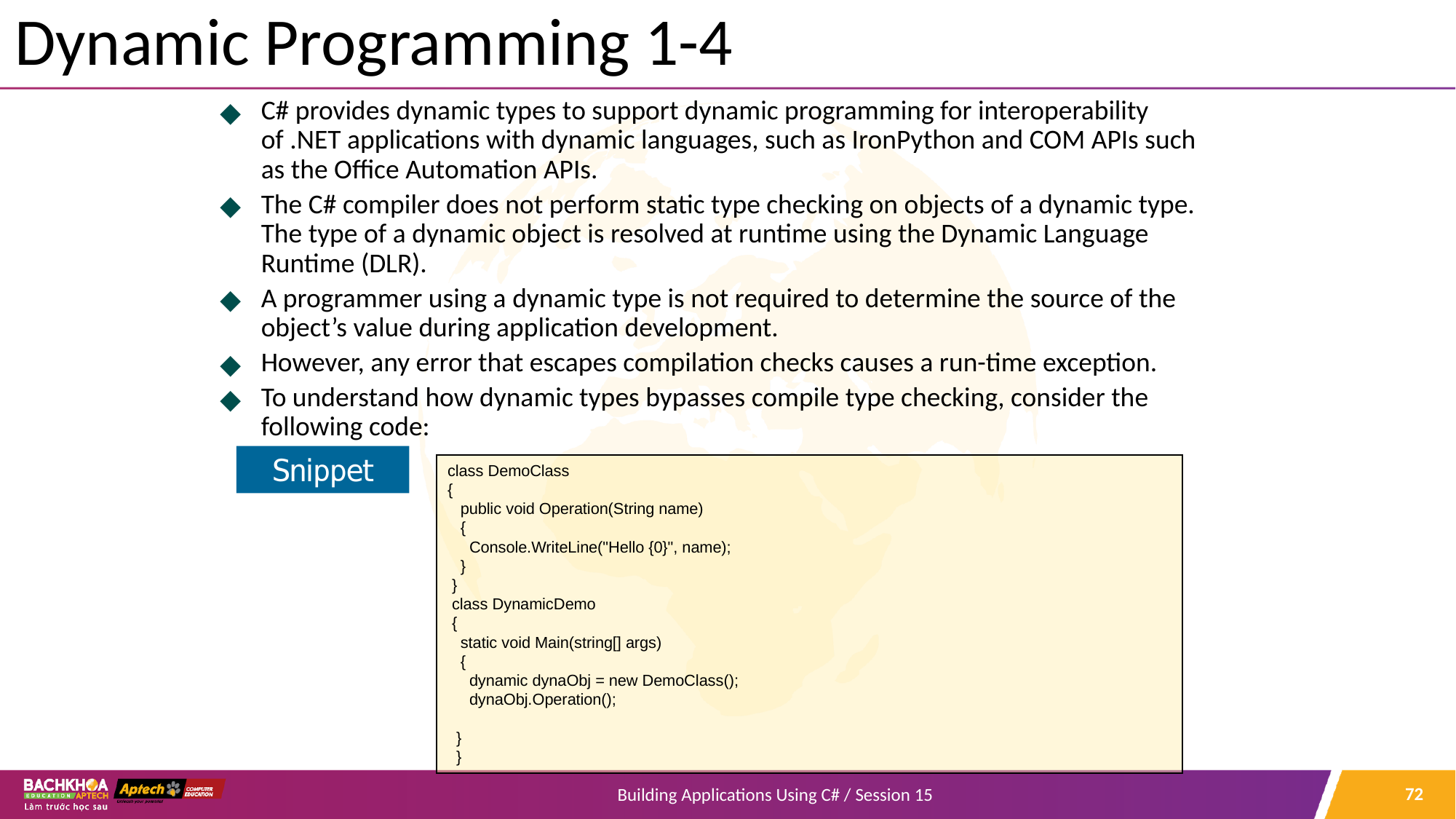

# Dynamic Programming 1-4
C# provides dynamic types to support dynamic programming for interoperability of .NET applications with dynamic languages, such as IronPython and COM APIs such as the Office Automation APIs.
The C# compiler does not perform static type checking on objects of a dynamic type. The type of a dynamic object is resolved at runtime using the Dynamic Language Runtime (DLR).
A programmer using a dynamic type is not required to determine the source of the object’s value during application development.
However, any error that escapes compilation checks causes a run-time exception.
To understand how dynamic types bypasses compile type checking, consider the following code:

Snippet
class DemoClass
{
   public void Operation(String name)
   {
     Console.WriteLine("Hello {0}", name);
   }
 }
 class DynamicDemo
 {
   static void Main(string[] args)
   {
     dynamic dynaObj = new DemoClass();
     dynaObj.Operation();

  }
  }
72
Building Applications Using C# / Session 15